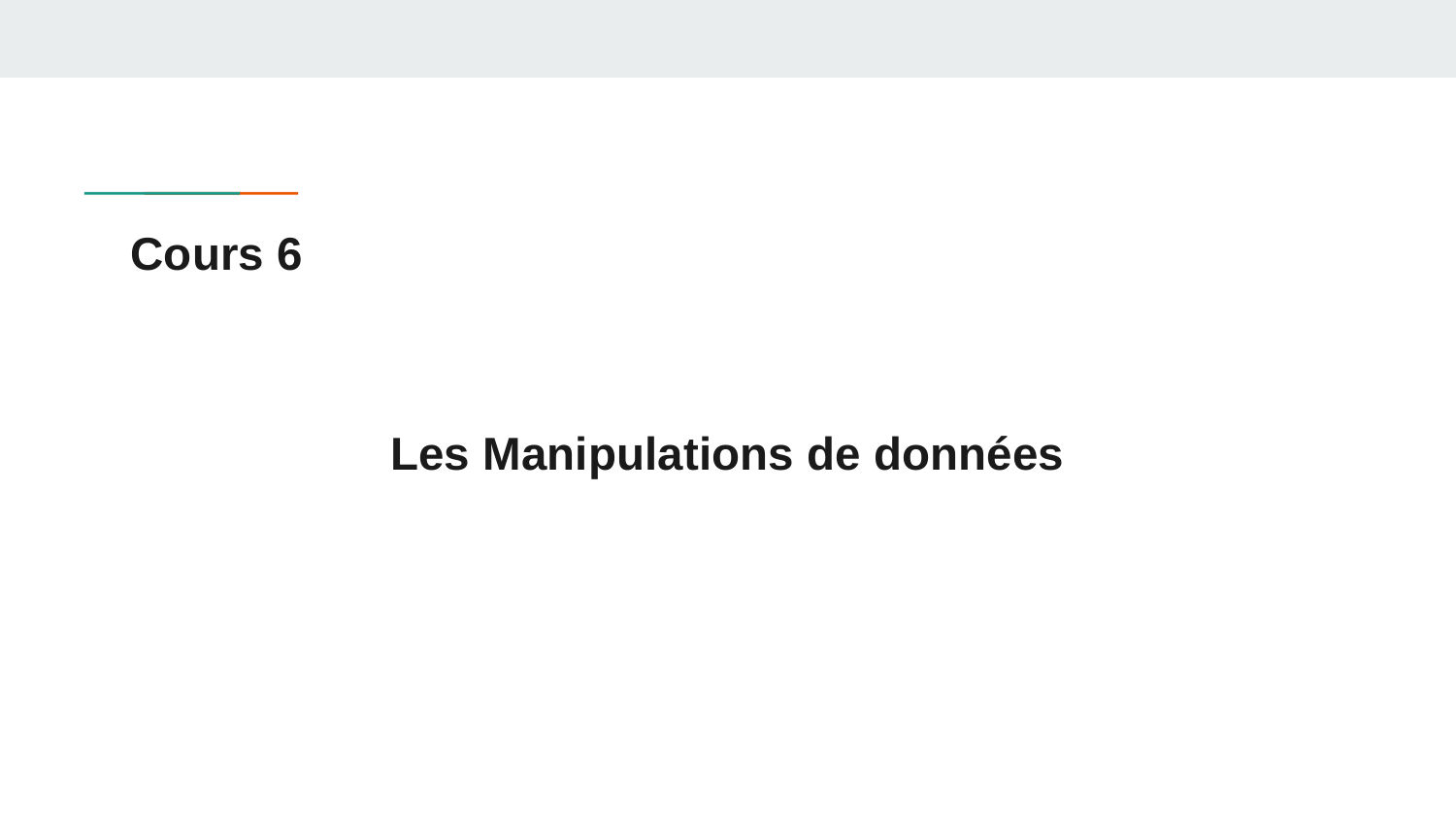

Cours 6
# Les Manipulations de données